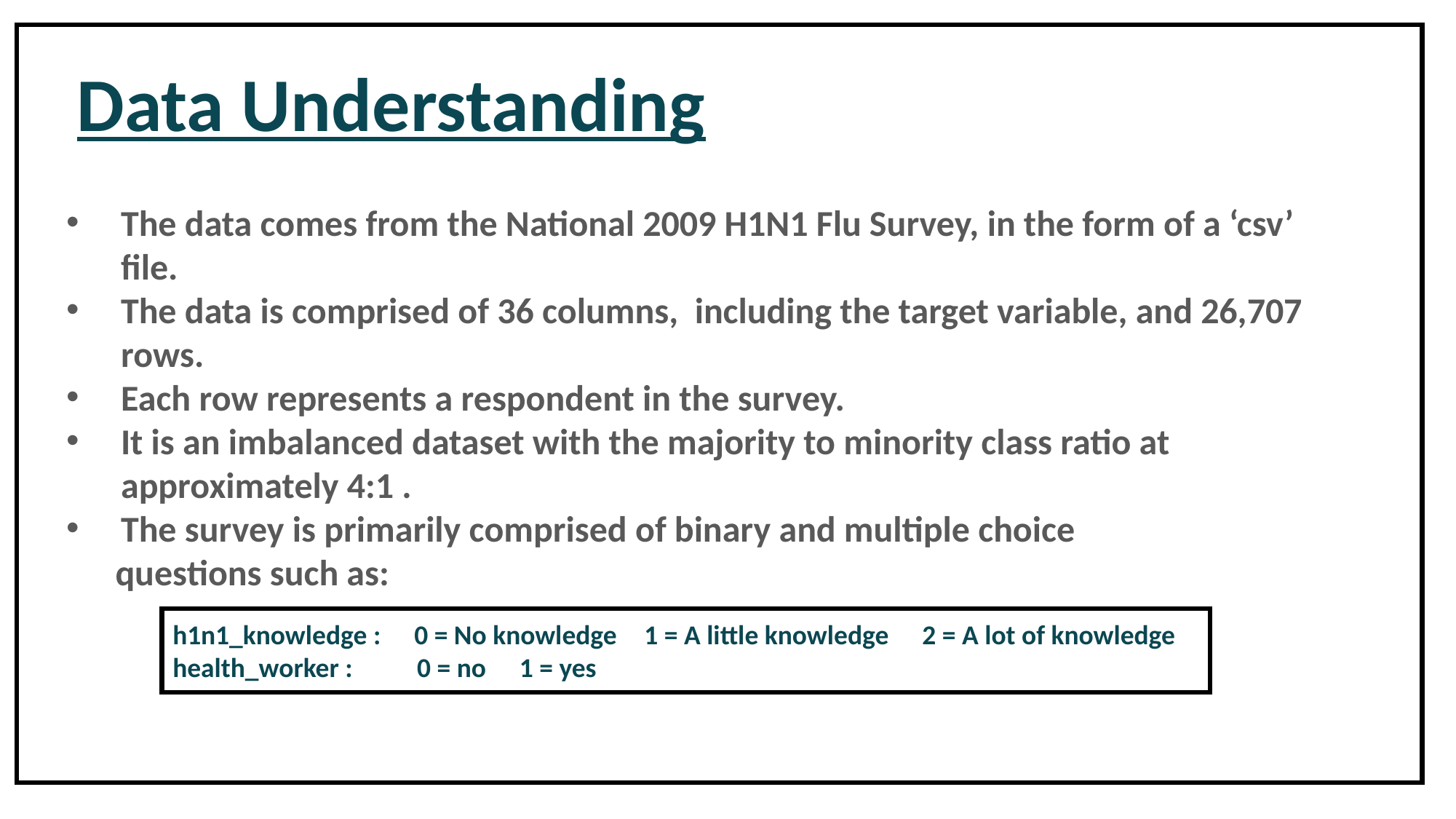

Data Understanding
The data comes from the National 2009 H1N1 Flu Survey, in the form of a ‘csv’ file.
The data is comprised of 36 columns,  including the target variable, and 26,707 rows.
Each row represents a respondent in the survey.
It is an imbalanced dataset with the majority to minority class ratio at approximately 4:1 .
The survey is primarily comprised of binary and multiple choice
      questions such as:

h1n1_knowledge :  0 = No knowledge 1 = A little knowledge  2 = A lot of knowledge
health_worker :       0 = no  1 = yes